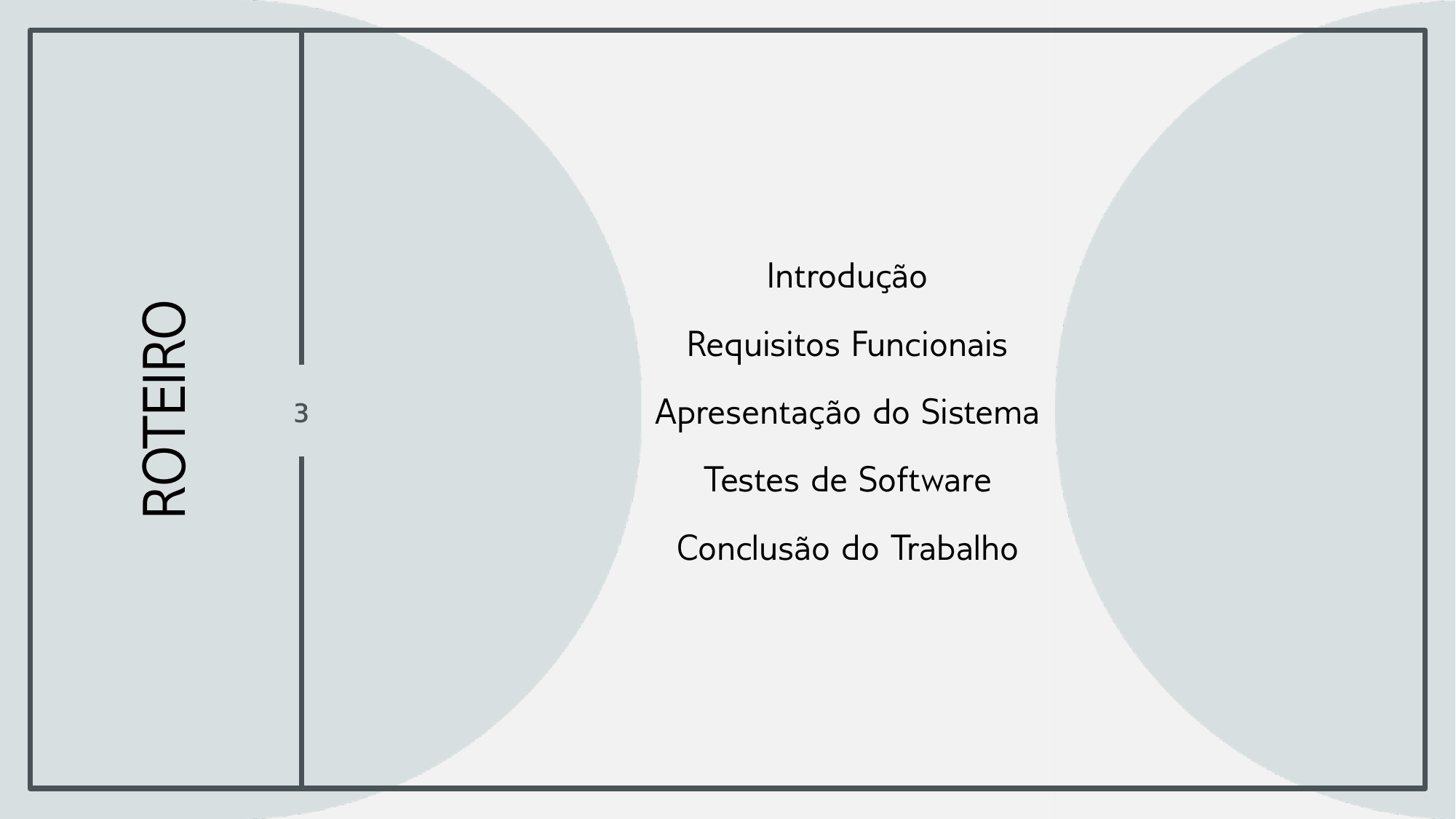

Introdução
Requisitos Funcionais
Apresentação do Sistema
Testes de Software
Conclusão do Trabalho
# roteiro
3